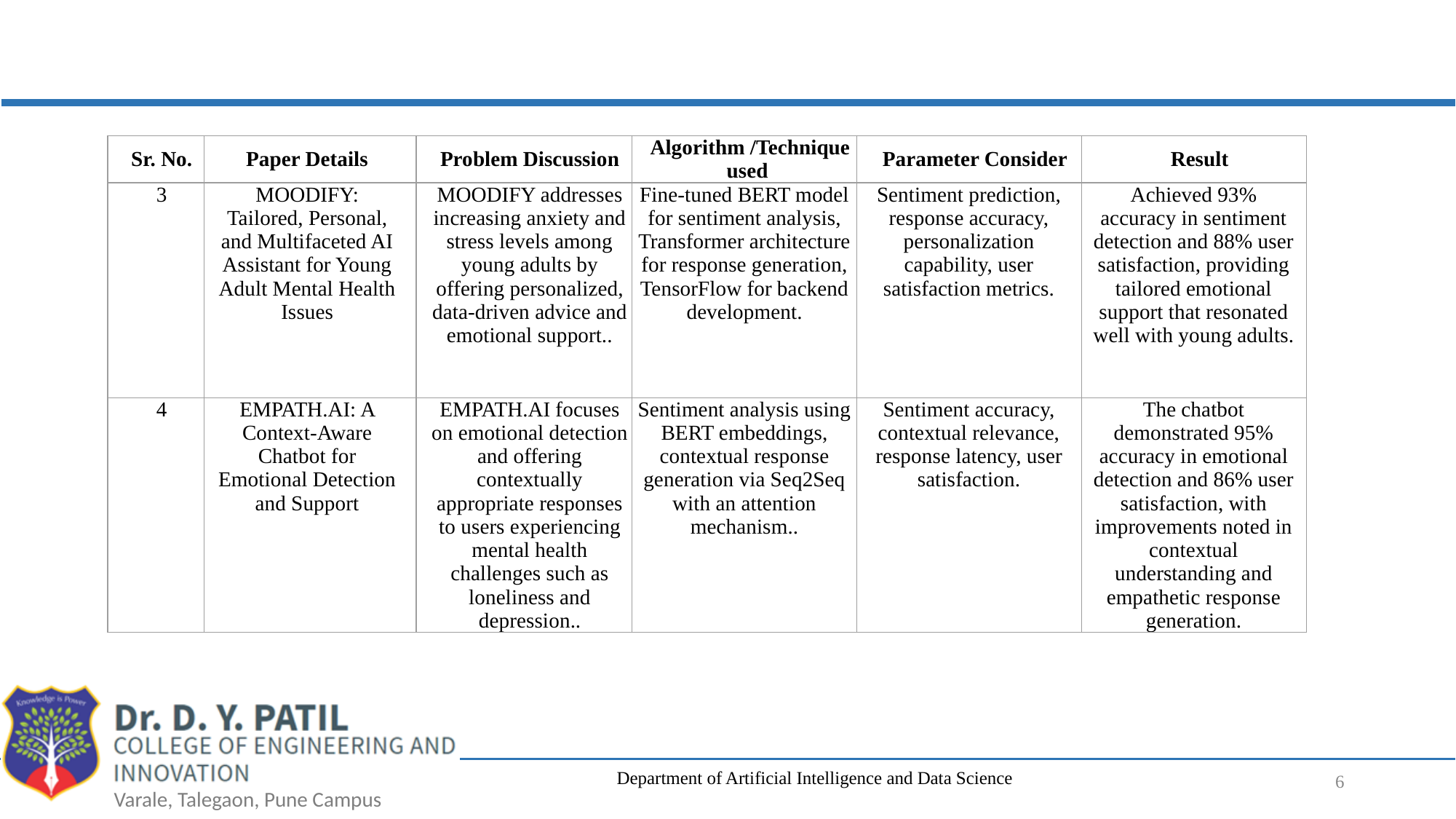

| Sr. No. | Paper Details | Problem Discussion | Algorithm /Technique used | Parameter Consider | Result |
| --- | --- | --- | --- | --- | --- |
| 3 | MOODIFY: Tailored, Personal, and Multifaceted AI Assistant for Young Adult Mental Health Issues | MOODIFY addresses increasing anxiety and stress levels among young adults by offering personalized, data-driven advice and emotional support.. | Fine-tuned BERT model for sentiment analysis, Transformer architecture for response generation, TensorFlow for backend development. | Sentiment prediction, response accuracy, personalization capability, user satisfaction metrics. | Achieved 93% accuracy in sentiment detection and 88% user satisfaction, providing tailored emotional support that resonated well with young adults. |
| 4 | EMPATH.AI: A Context-Aware Chatbot for Emotional Detection and Support | EMPATH.AI focuses on emotional detection and offering contextually appropriate responses to users experiencing mental health challenges such as loneliness and depression.. | Sentiment analysis using BERT embeddings, contextual response generation via Seq2Seq with an attention mechanism.. | Sentiment accuracy, contextual relevance, response latency, user satisfaction. | The chatbot demonstrated 95% accuracy in emotional detection and 86% user satisfaction, with improvements noted in contextual understanding and empathetic response generation. |
6
Department of Artificial Intelligence and Data Science